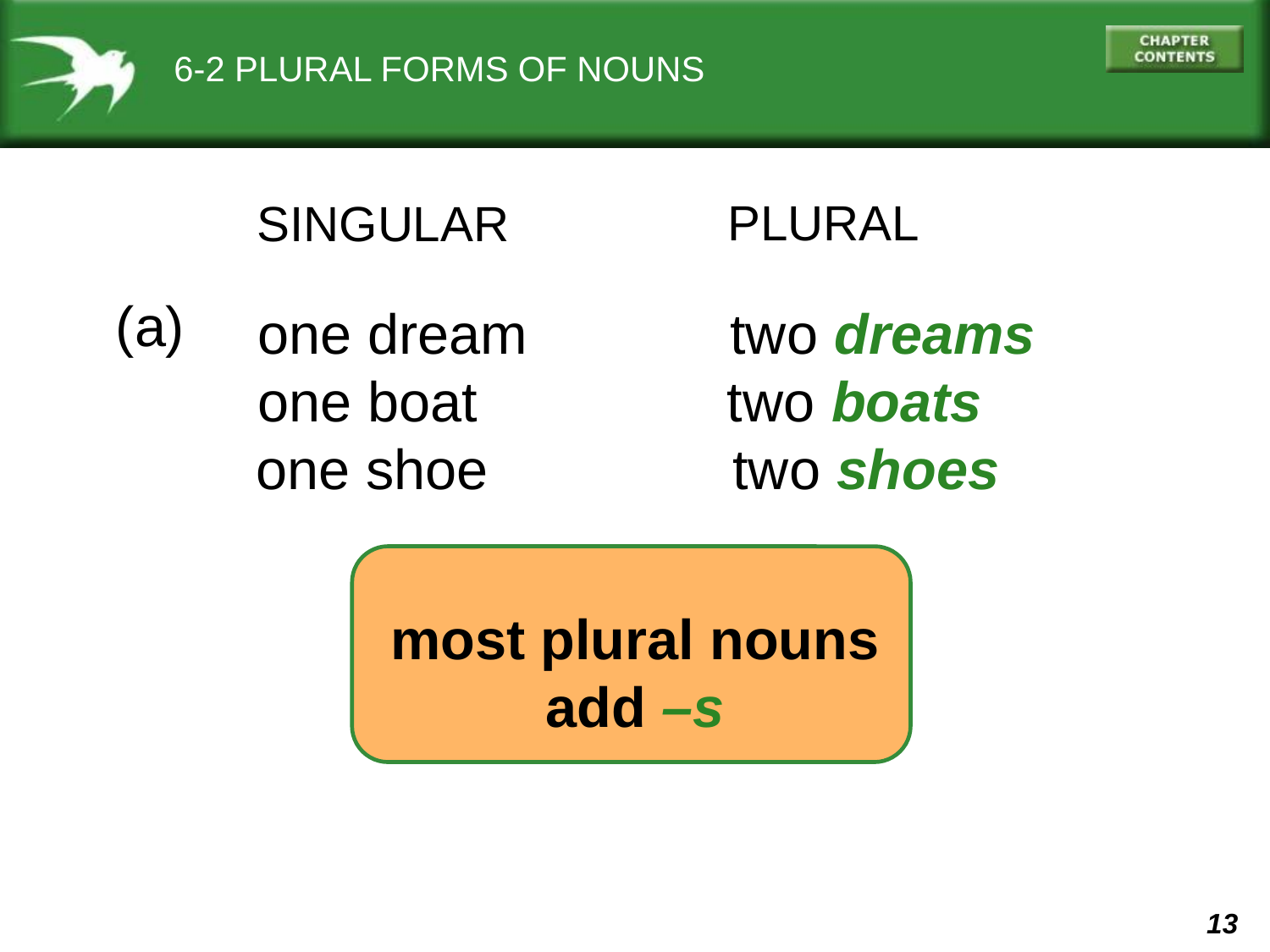

6-2 PLURAL FORMS OF NOUNS
PLURAL
SINGULAR
(a)
	one dream             two dreams
	one boat                two boats
        one shoe		      two shoes

most plural nouns
add –s